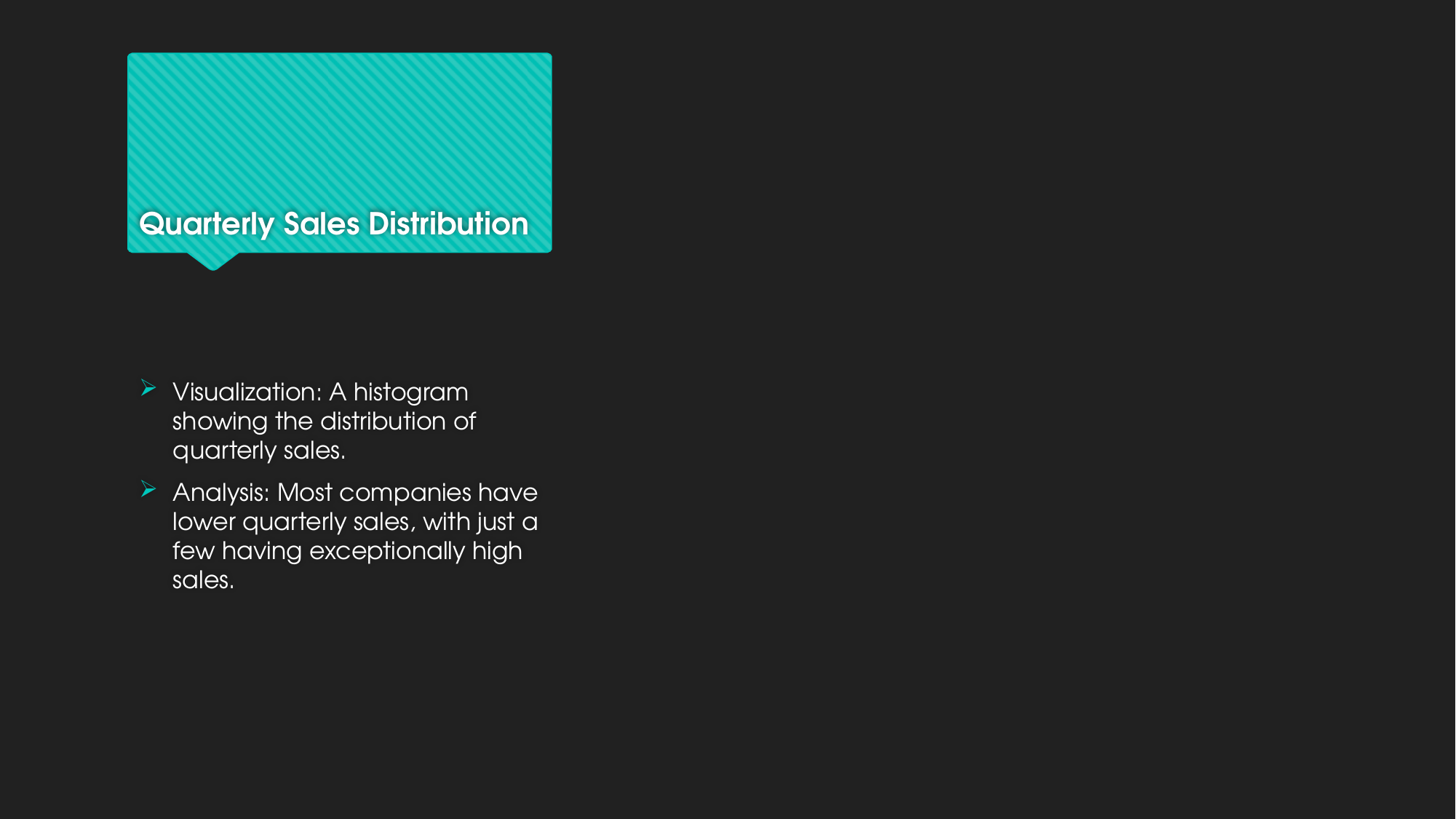

# Quarterly Sales Distribution

Visualization: A histogram showing the distribution of quarterly sales.
Analysis: Most companies have lower quarterly sales, with just a few having exceptionally high sales.